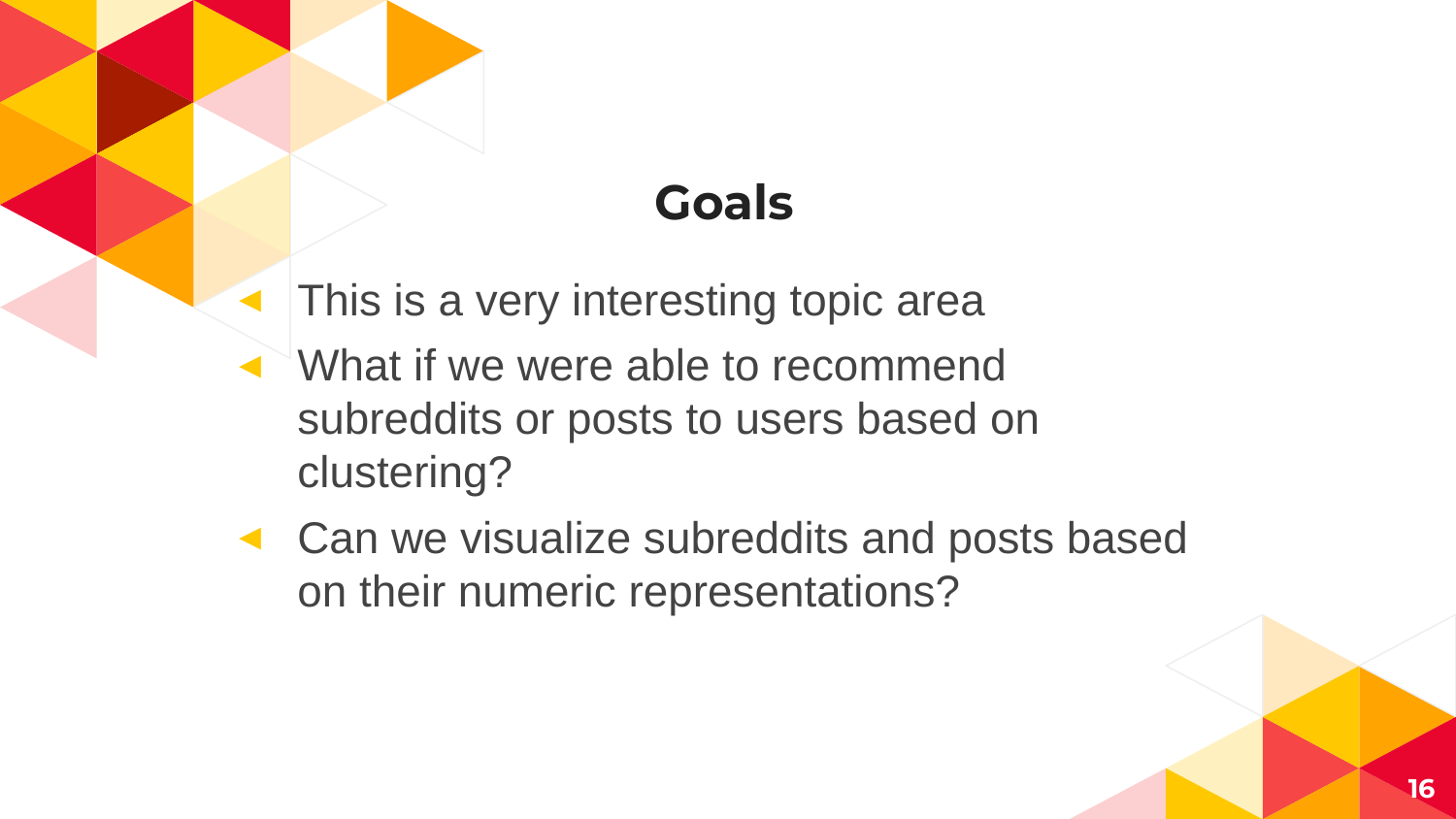

# Goals
This is a very interesting topic area
What if we were able to recommend subreddits or posts to users based on clustering?
Can we visualize subreddits and posts based on their numeric representations?

16